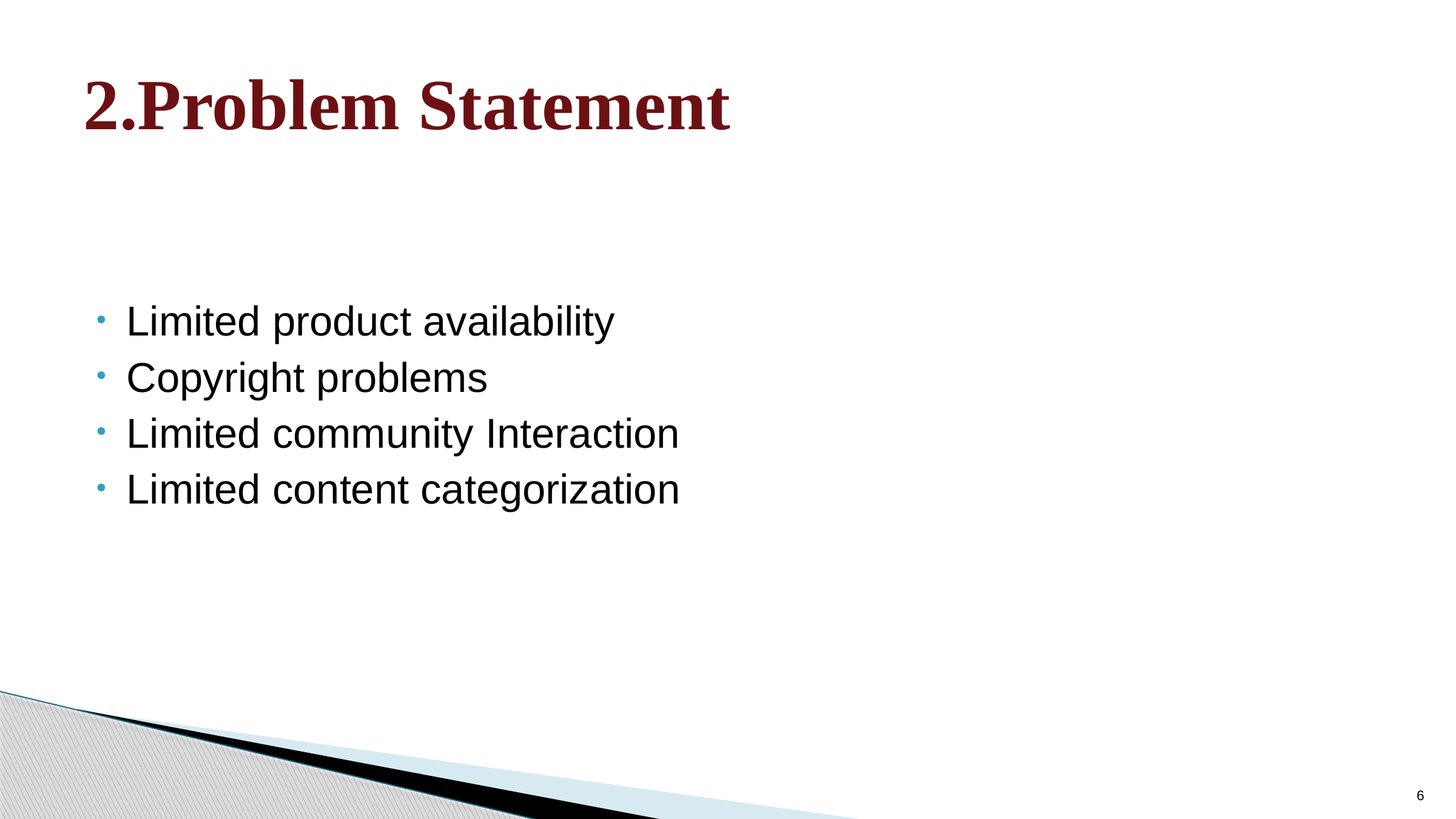

# 2.Problem Statement

Limited product availability
Copyright problems
Limited community Interaction
Limited content categorization

6